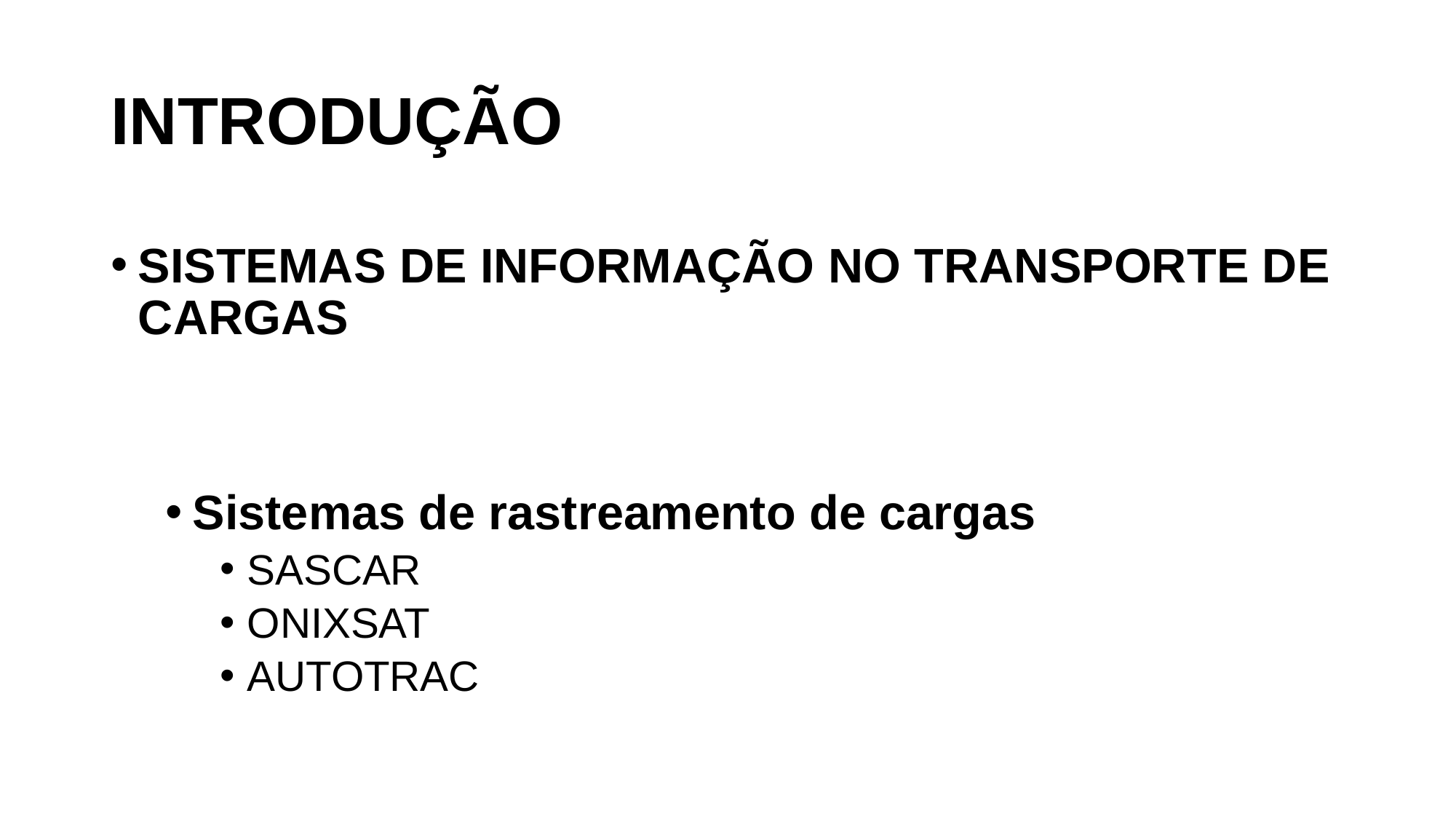

# INTRODUÇÃO
SISTEMAS DE INFORMAÇÃO NO TRANSPORTE DE CARGAS

Sistemas de rastreamento de cargas
SASCAR
ONIXSAT
AUTOTRAC